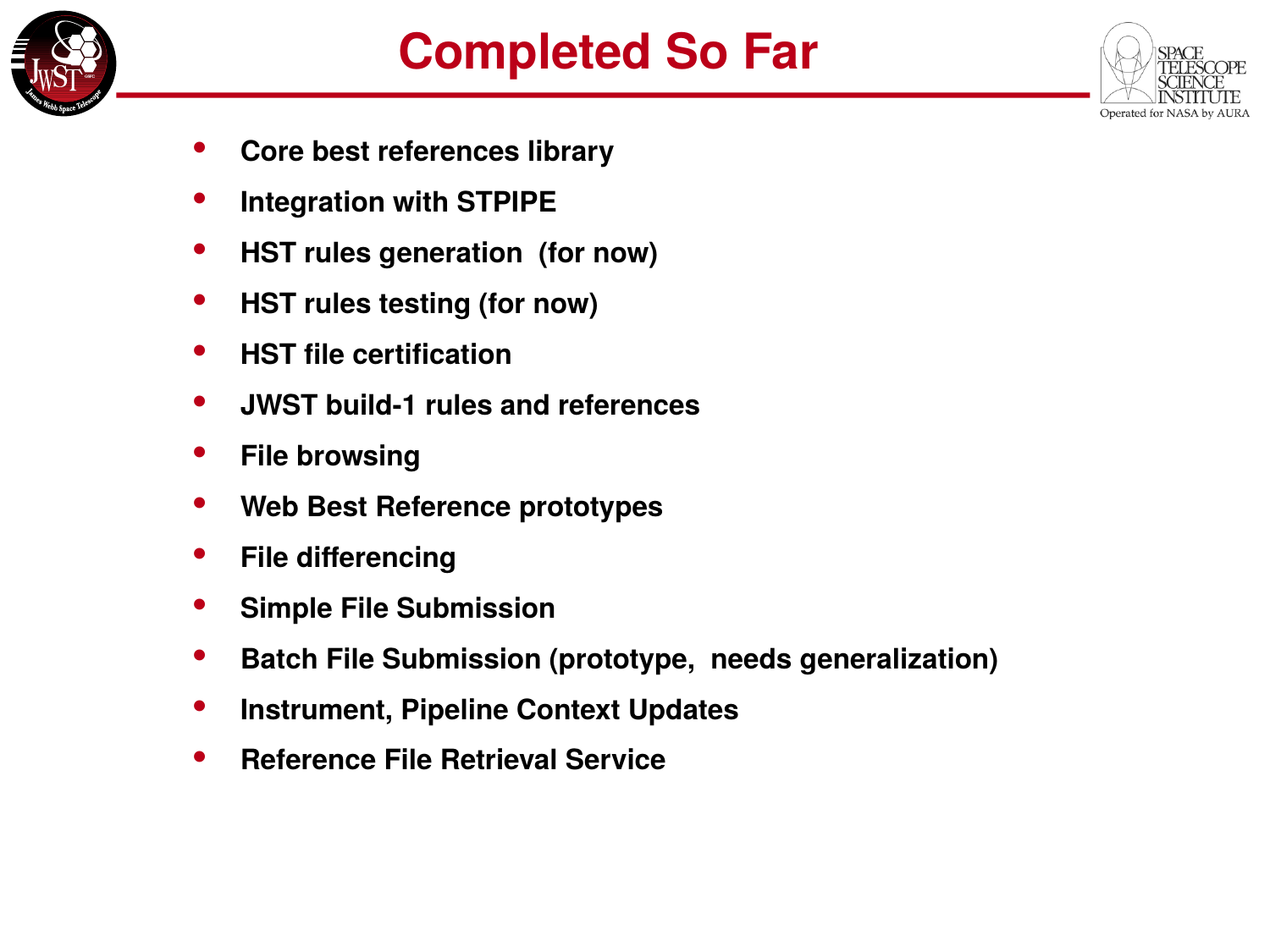

# Completed So Far
Core best references library
Integration with STPIPE
HST rules generation  (for now)
HST rules testing (for now)
HST file certification
JWST build-1 rules and references
File browsing
Web Best Reference prototypes
File differencing
Simple File Submission
Batch File Submission (prototype,  needs generalization)
Instrument, Pipeline Context Updates
Reference File Retrieval Service